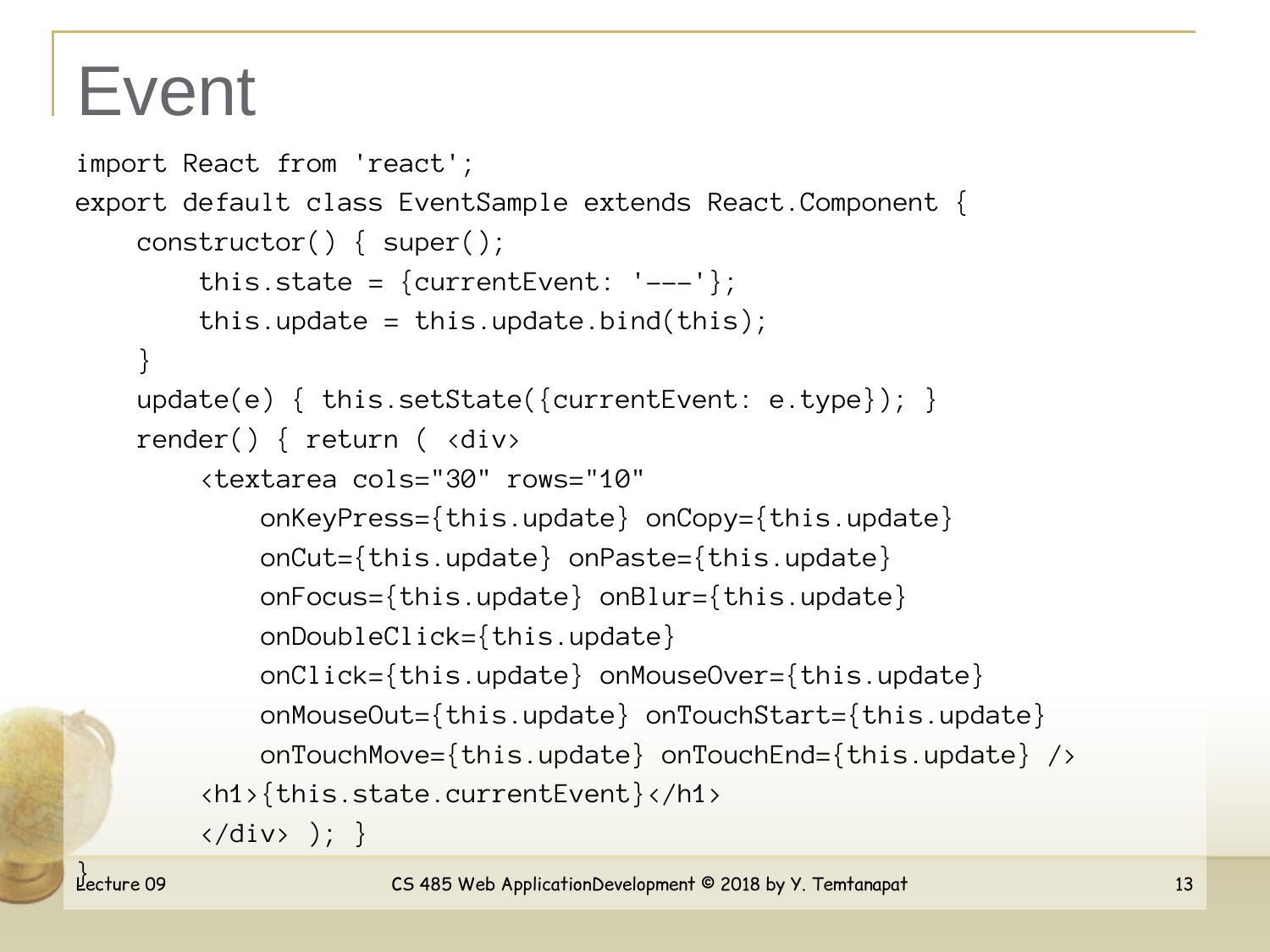

# Event
import React from 'react';
export default class EventSample extends React.Component {
    constructor() { super();
        this.state = {currentEvent: '---'};
        this.update = this.update.bind(this);
    }
    update(e) { this.setState({currentEvent: e.type}); }
    render() { return ( <div>
        <textarea cols="30" rows="10"
            onKeyPress={this.update} onCopy={this.update}
            onCut={this.update} onPaste={this.update}
            onFocus={this.update} onBlur={this.update}
            onDoubleClick={this.update}
            onClick={this.update} onMouseOver={this.update}
            onMouseOut={this.update} onTouchStart={this.update}
            onTouchMove={this.update} onTouchEnd={this.update} />
        <h1>{this.state.currentEvent}</h1>
        </div> ); }
}
Lecture 09
CS 485 Web ApplicationDevelopment © 2018 by Y. Temtanapat
13